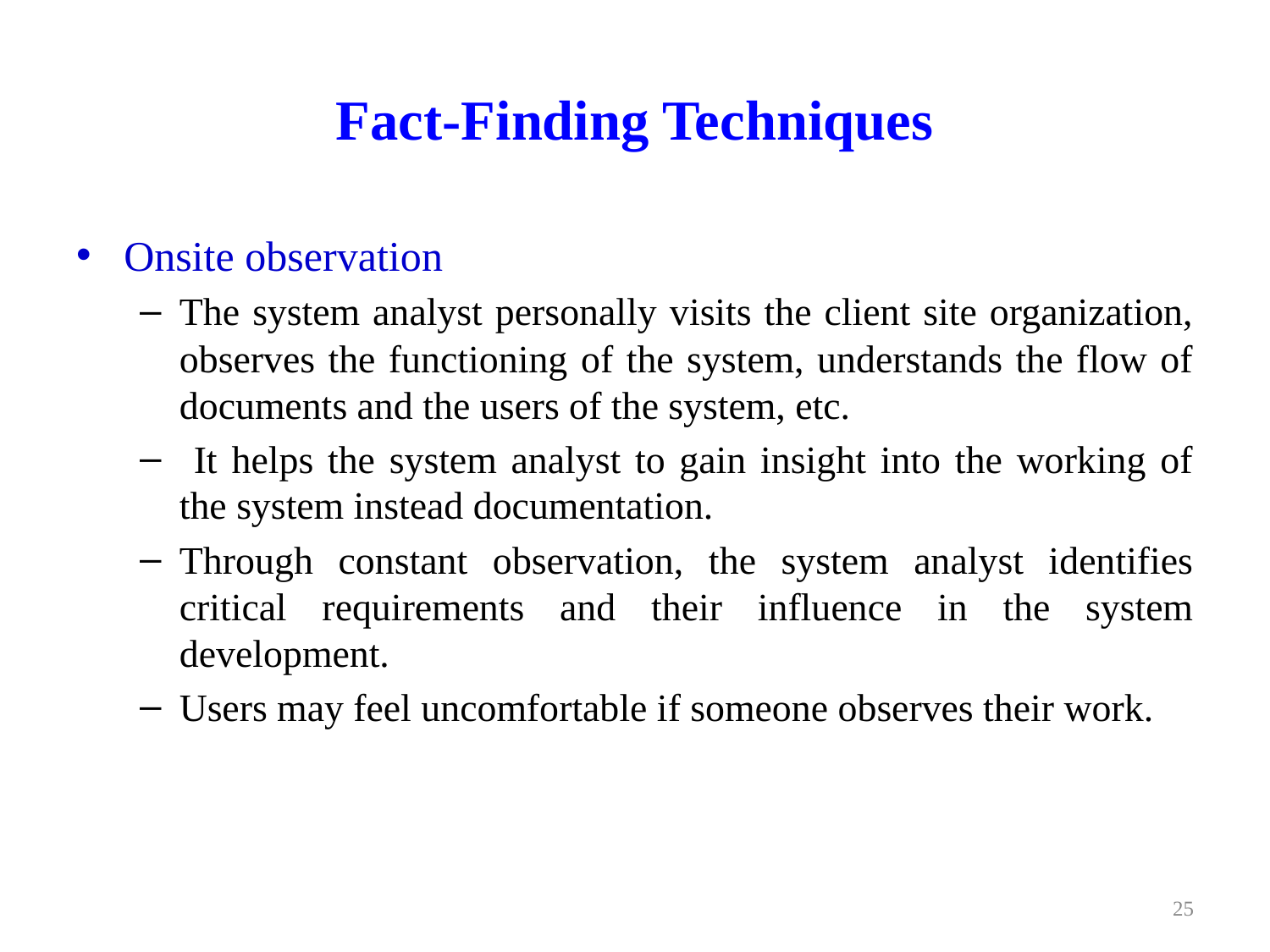

# Fact-Finding Techniques
Onsite observation
The system analyst personally visits the client site organization, observes the functioning of the system, understands the flow of documents and the users of the system, etc.
 It helps the system analyst to gain insight into the working of the system instead documentation.
Through constant observation, the system analyst identifies critical requirements and their influence in the system development.
Users may feel uncomfortable if someone observes their work.

25